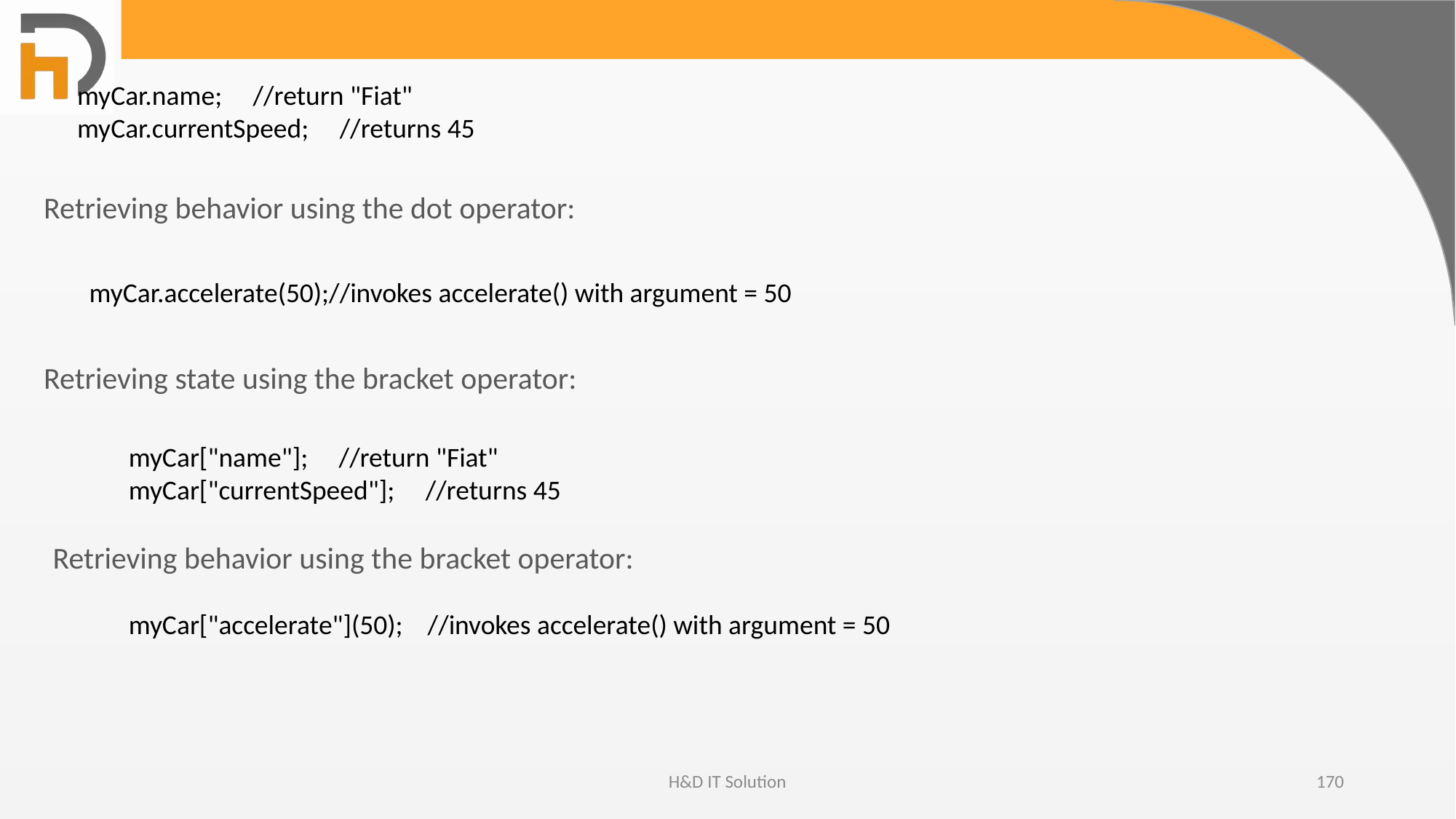

myCar.name;     //return "Fiat"
myCar.currentSpeed;     //returns 45
Retrieving behavior using the dot operator:
myCar.accelerate(50);//invokes accelerate() with argument = 50
Retrieving state using the bracket operator:
myCar["name"];     //return "Fiat"
myCar["currentSpeed"];     //returns 45
Retrieving behavior using the bracket operator:
myCar["accelerate"](50);    //invokes accelerate() with argument = 50
H&D IT Solution
170